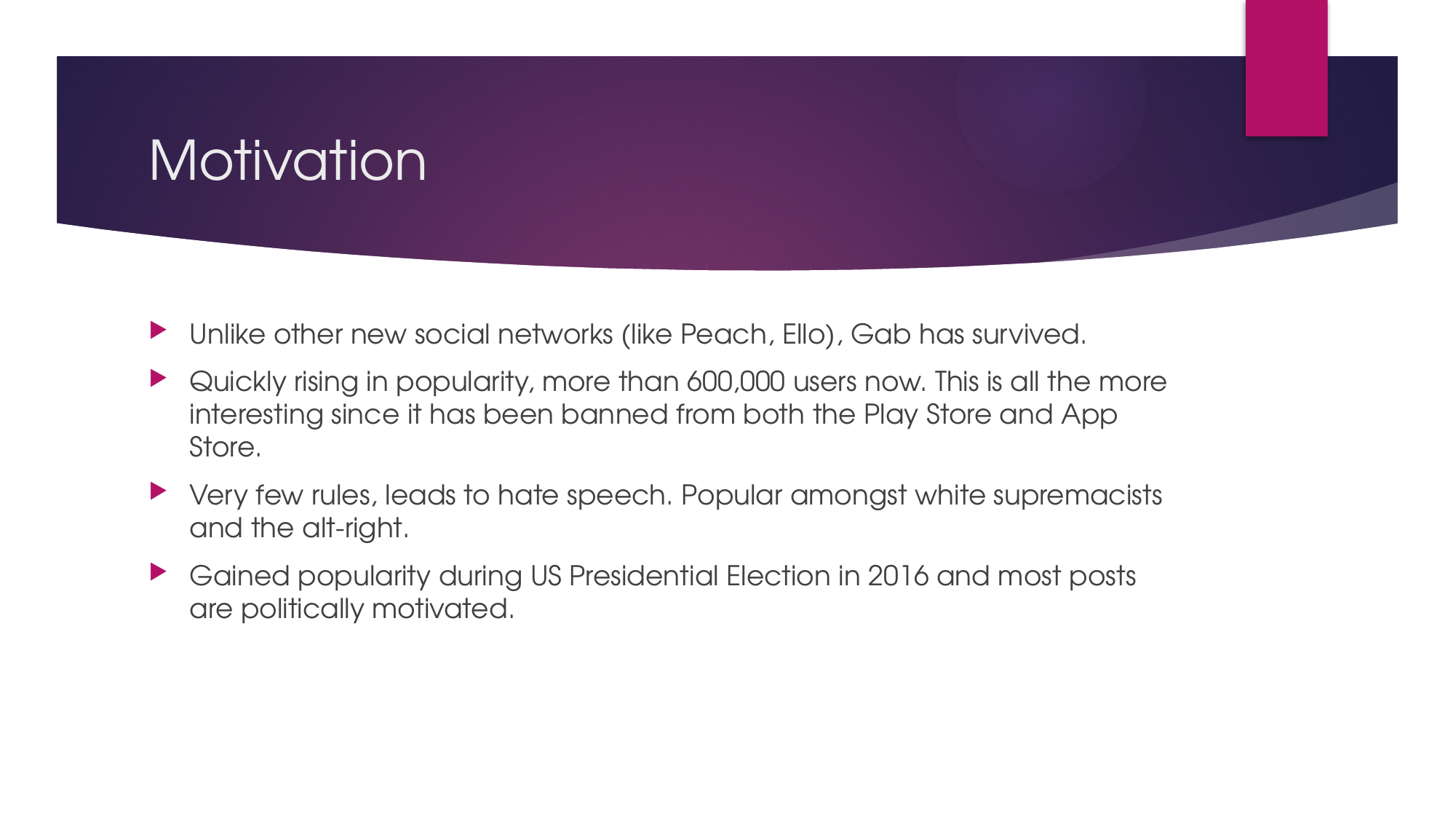

# Motivation
Unlike other new social networks (like Peach, Ello), Gab has survived.
Quickly rising in popularity, more than 600,000 users now. This is all the more interesting since it has been banned from both the Play Store and App Store.
Very few rules, leads to hate speech. Popular amongst white supremacists and the alt-right.
Gained popularity during US Presidential Election in 2016 and most posts are politically motivated.